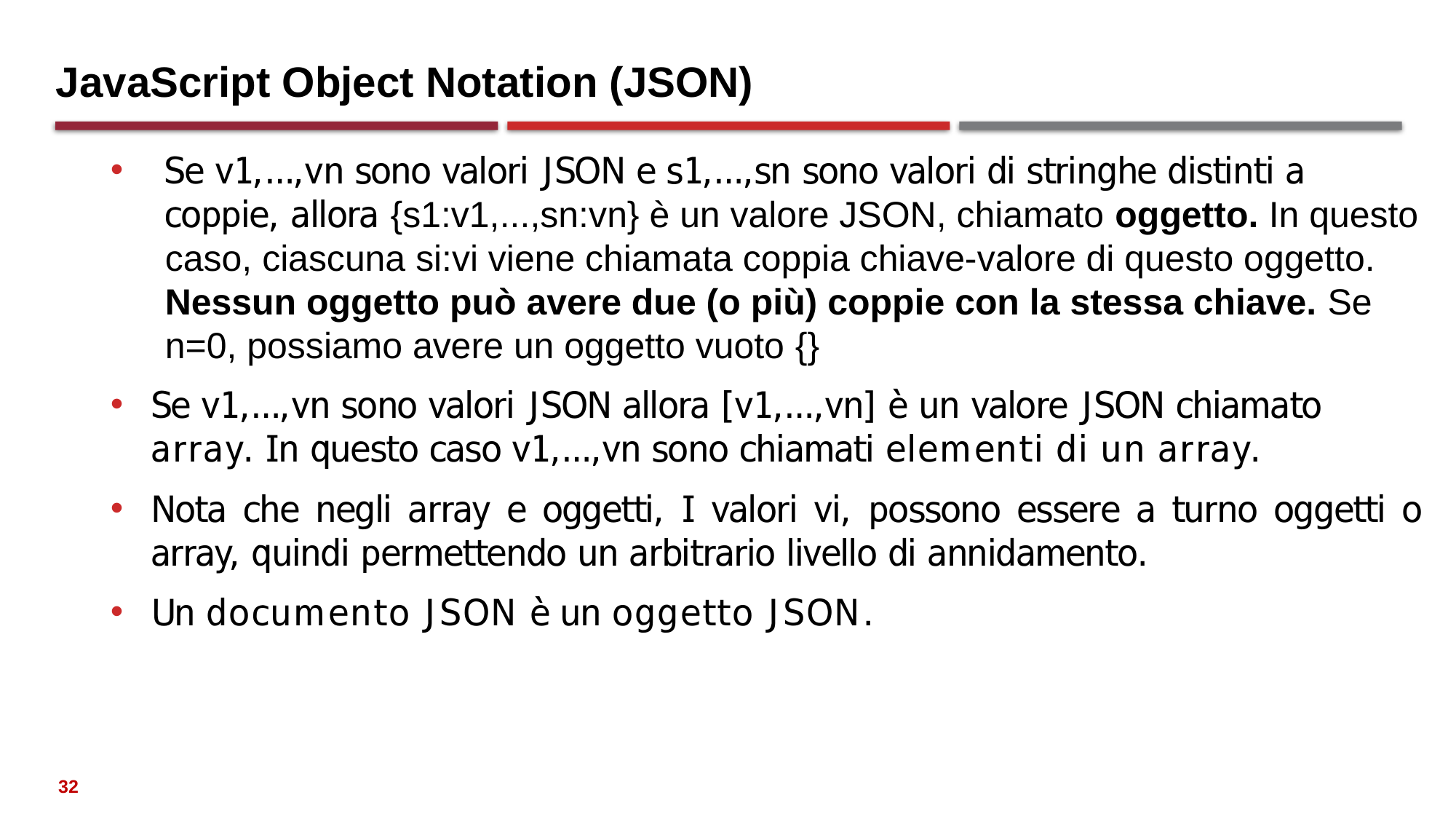

# JavaScript Object Notation (JSON)
Se v1,…,vn sono valori JSON e s1,…,sn sono valori di stringhe distinti a coppie, allora {s1:v1,...,sn:vn} è un valore JSON, chiamato oggetto. In questo caso, ciascuna si:vi viene chiamata coppia chiave-valore di questo oggetto. Nessun oggetto può avere due (o più) coppie con la stessa chiave. Se n=0, possiamo avere un oggetto vuoto {}
Se v1,…,vn sono valori JSON allora [v1,…,vn] è un valore JSON chiamato array. In questo caso v1,…,vn sono chiamati elementi di un array.
Nota che negli array e oggetti, I valori vi, possono essere a turno oggetti o array, quindi permettendo un arbitrario livello di annidamento.
Un documento JSON è un oggetto JSON.
32